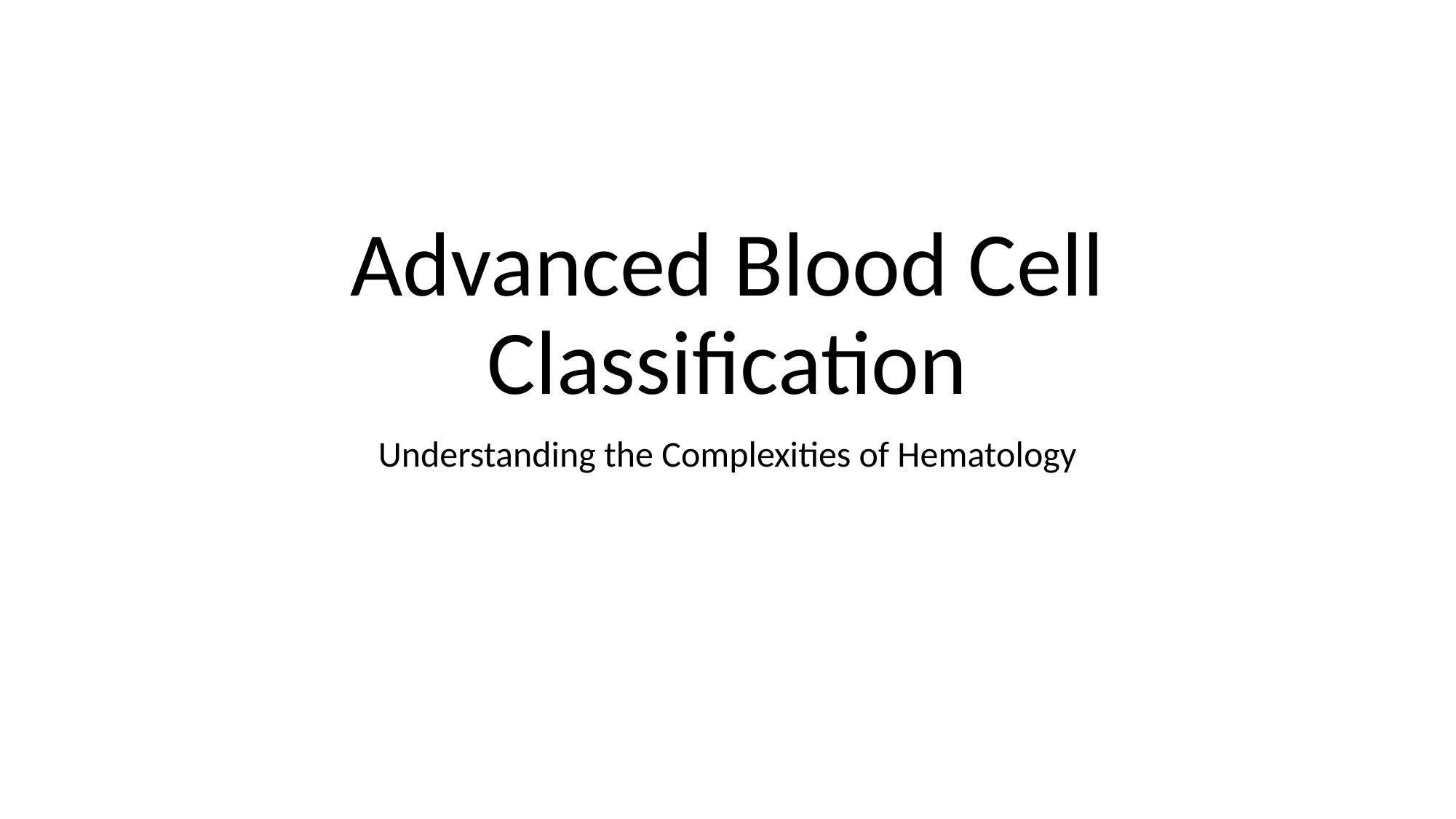

# Advanced Blood Cell Classification
Understanding the Complexities of Hematology